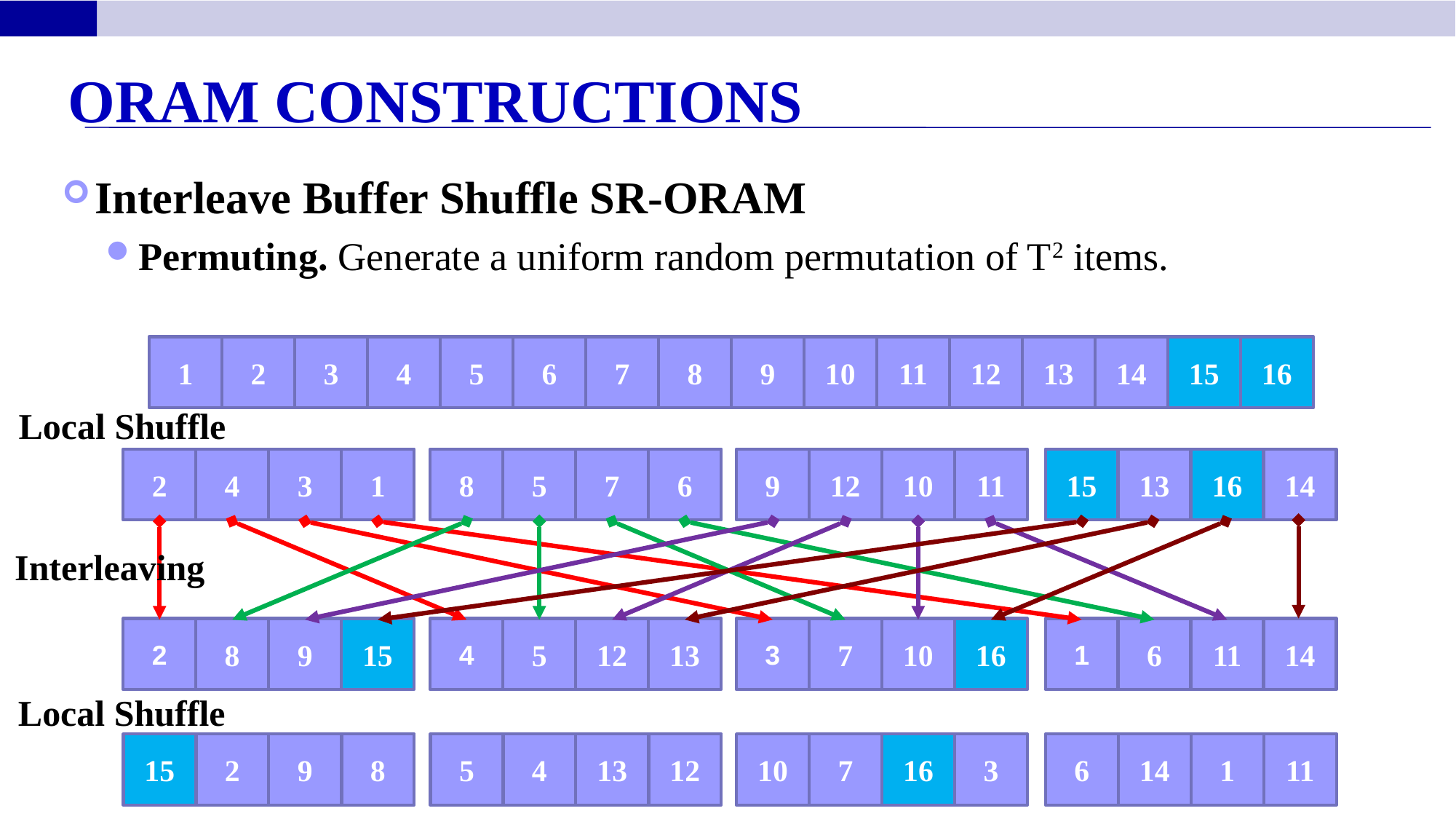

ORAM Constructions
Interleave Buffer Shuffle SR-ORAM
Permuting. Generate a uniform random permutation of T2 items.
1
2
3
4
5
6
7
8
9
10
11
12
13
14
15
16
Local Shuffle
2
4
3
1
8
5
7
6
9
12
10
11
15
13
16
14
Interleaving
2
4
3
1
8
9
15
5
12
13
7
10
16
6
11
14
Local Shuffle
15
2
9
8
5
4
13
12
10
7
16
3
6
14
1
11